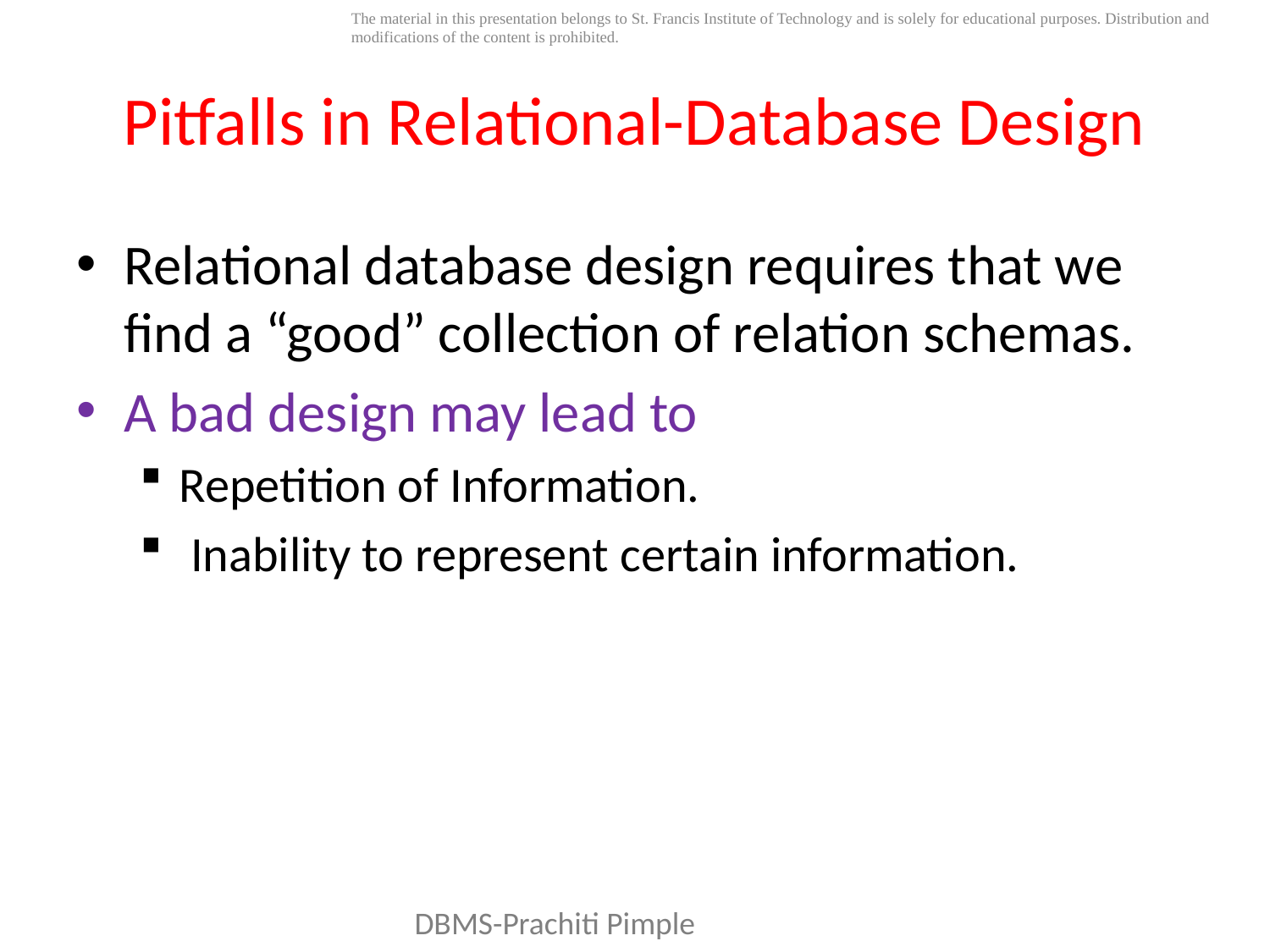

# Pitfalls in Relational-Database Design
Relational database design requires that we find a “good” collection of relation schemas.
A bad design may lead to
Repetition of Information.
 Inability to represent certain information.